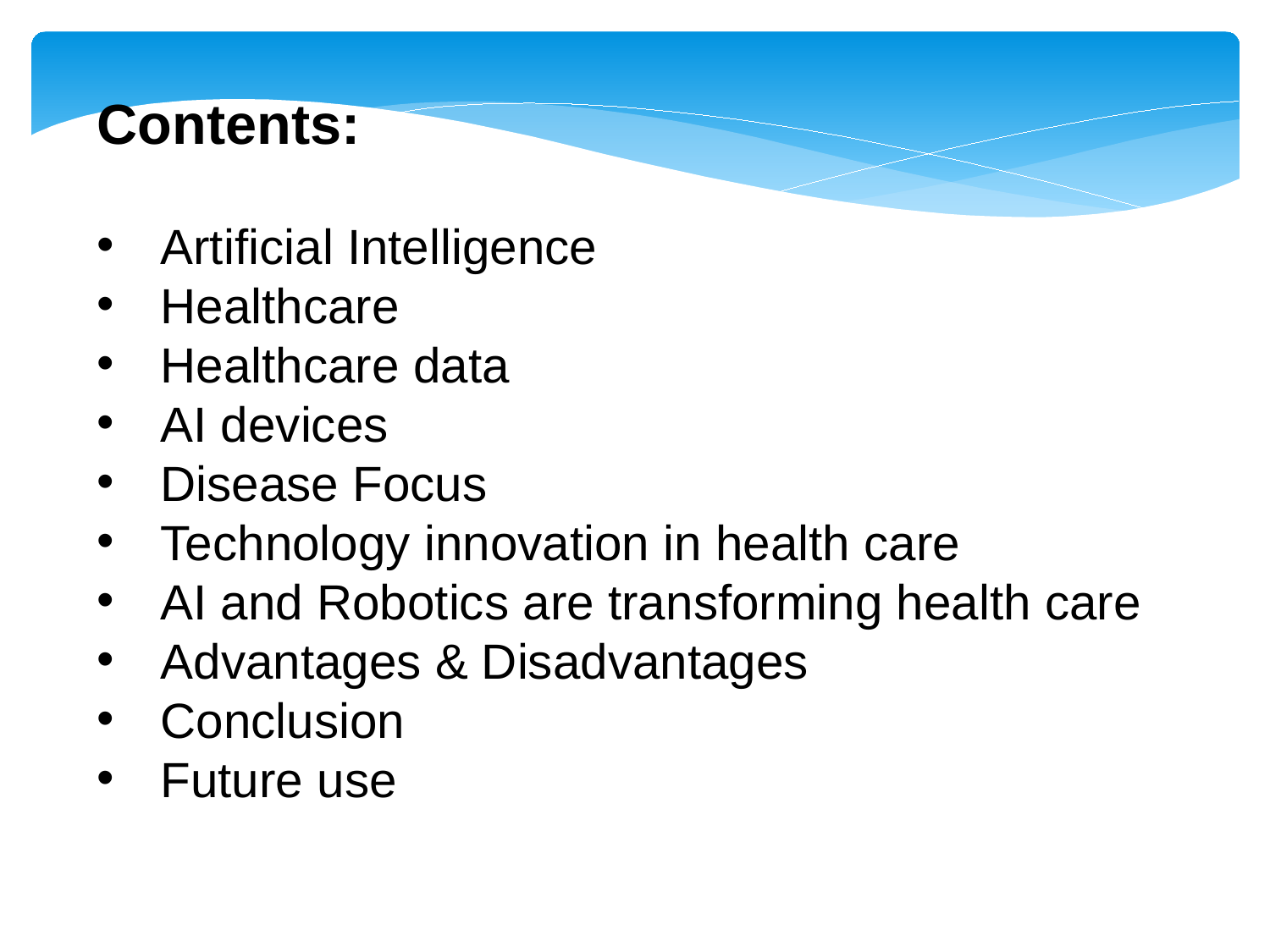

Contents:

Artificial Intelligence
Healthcare
Healthcare data
AI devices
Disease Focus
Technology innovation in health care
AI and Robotics are transforming health care
Advantages & Disadvantages
Conclusion
Future use